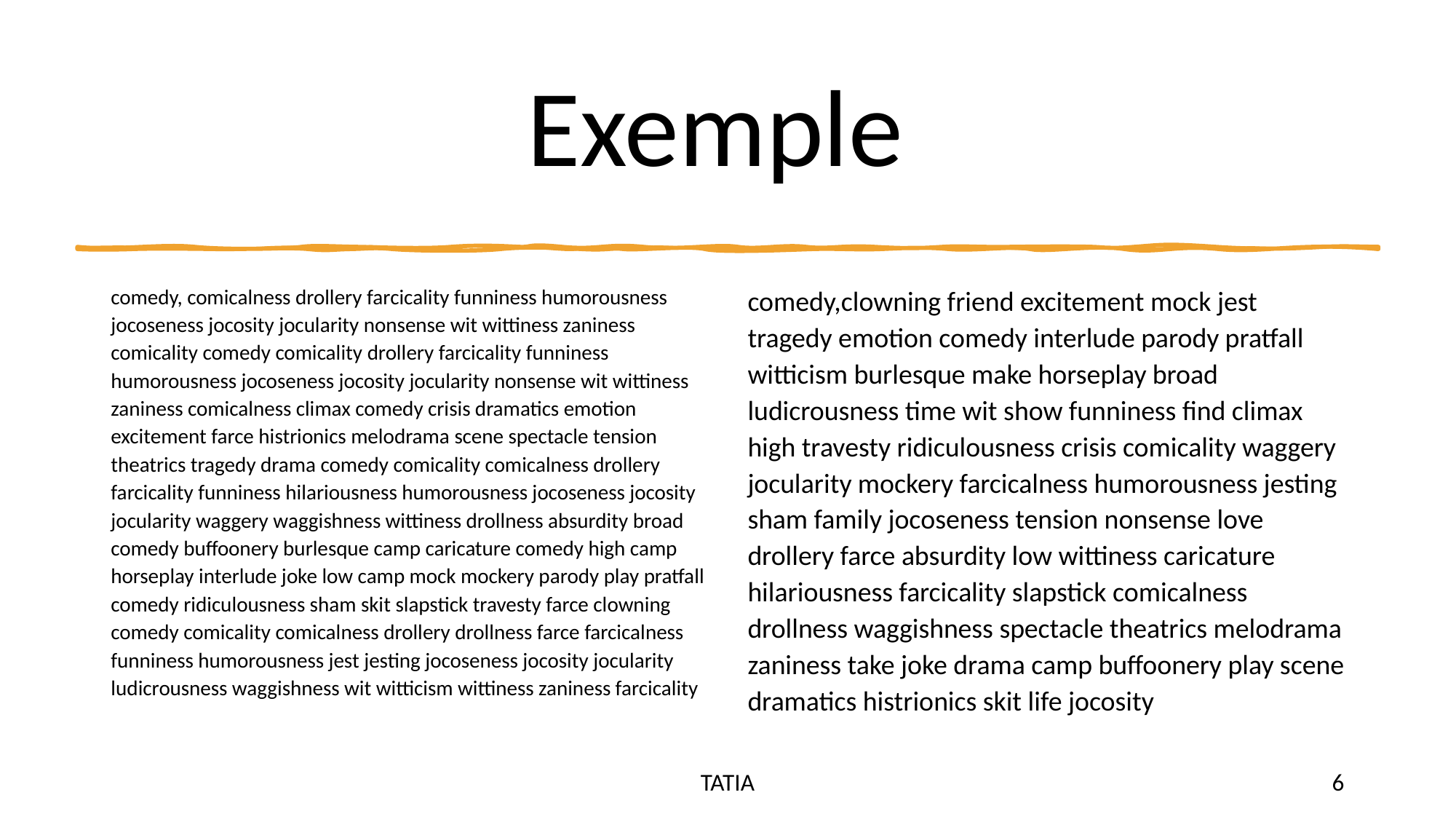

# Exemple
comedy, comicalness drollery farcicality funniness humorousness jocoseness jocosity jocularity nonsense wit wittiness zaniness comicality comedy comicality drollery farcicality funniness humorousness jocoseness jocosity jocularity nonsense wit wittiness zaniness comicalness climax comedy crisis dramatics emotion excitement farce histrionics melodrama scene spectacle tension theatrics tragedy drama comedy comicality comicalness drollery farcicality funniness hilariousness humorousness jocoseness jocosity jocularity waggery waggishness wittiness drollness absurdity broad comedy buffoonery burlesque camp caricature comedy high camp horseplay interlude joke low camp mock mockery parody play pratfall comedy ridiculousness sham skit slapstick travesty farce clowning comedy comicality comicalness drollery drollness farce farcicalness funniness humorousness jest jesting jocoseness jocosity jocularity ludicrousness waggishness wit witticism wittiness zaniness farcicality

comedy,clowning friend excitement mock jest tragedy emotion comedy interlude parody pratfall witticism burlesque make horseplay broad ludicrousness time wit show funniness find climax high travesty ridiculousness crisis comicality waggery jocularity mockery farcicalness humorousness jesting sham family jocoseness tension nonsense love drollery farce absurdity low wittiness caricature hilariousness farcicality slapstick comicalness drollness waggishness spectacle theatrics melodrama zaniness take joke drama camp buffoonery play scene dramatics histrionics skit life jocosity

TATIA
6